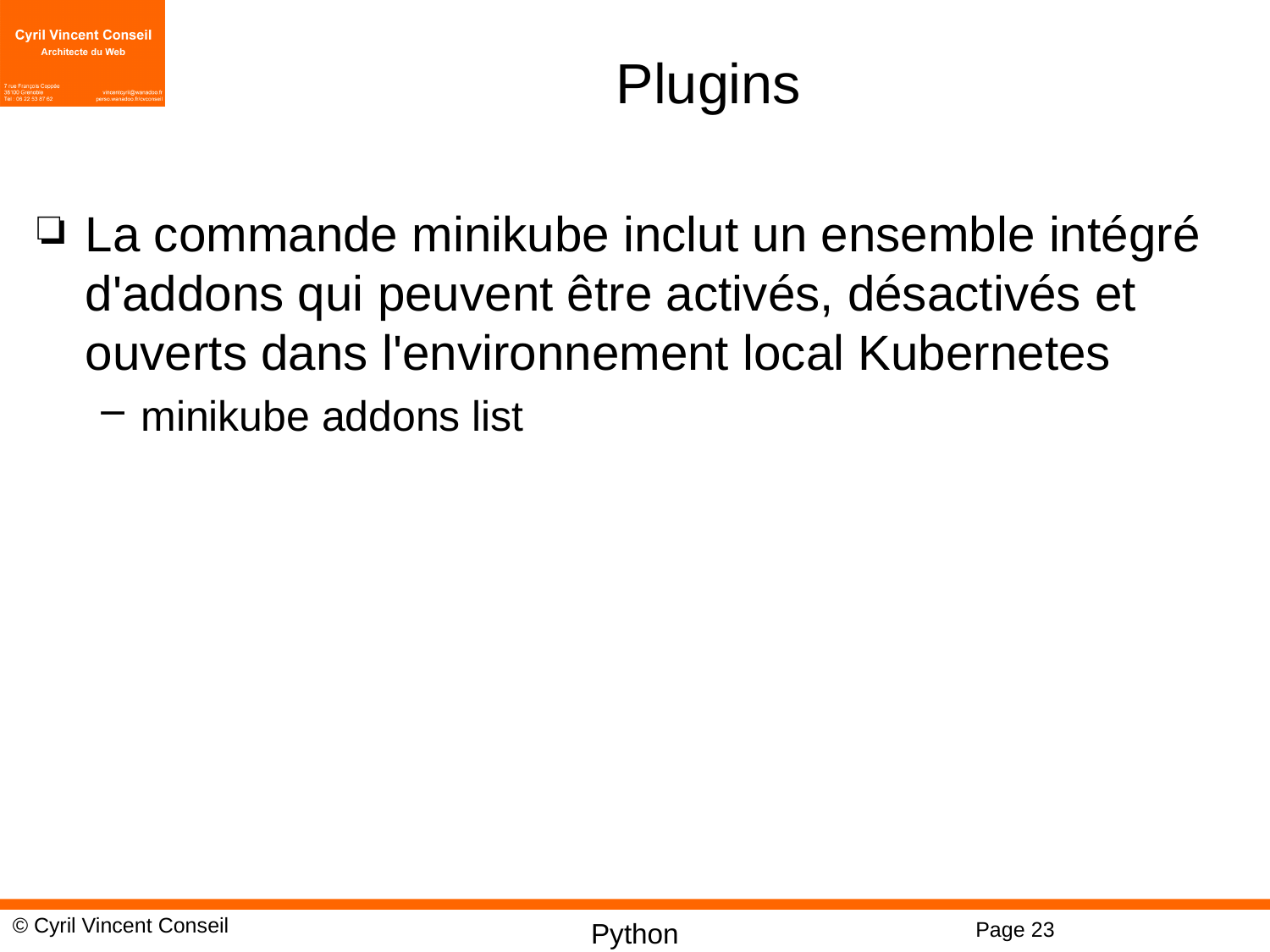

# Plugins
La commande minikube inclut un ensemble intégré d'addons qui peuvent être activés, désactivés et ouverts dans l'environnement local Kubernetes
minikube addons list